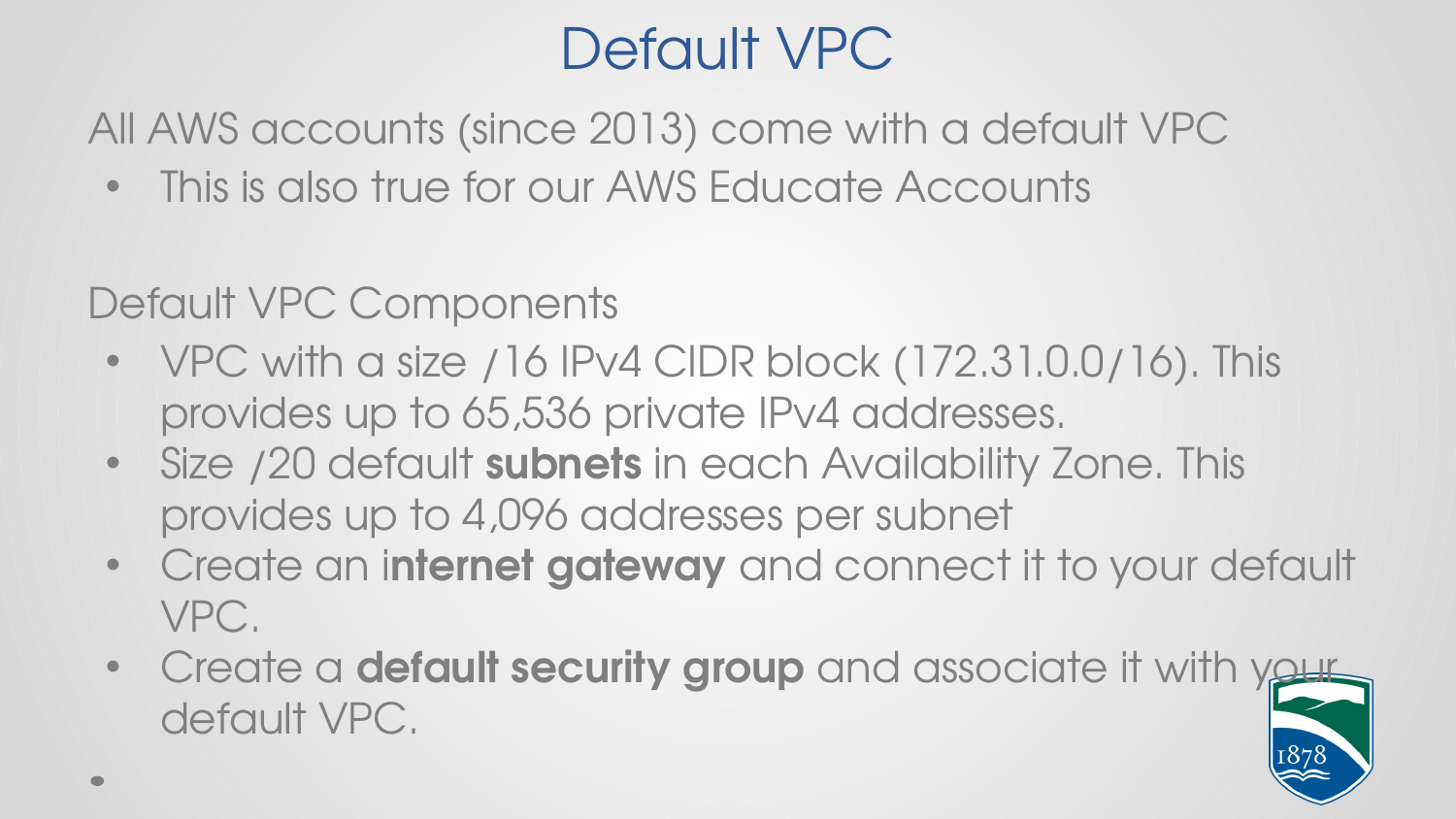

# Default VPC
All AWS accounts (since 2013) come with a default VPC
This is also true for our AWS Educate Accounts

Default VPC Components
VPC with a size /16 IPv4 CIDR block (172.31.0.0/16). This provides up to 65,536 private IPv4 addresses.
Size /20 default subnets in each Availability Zone. This provides up to 4,096 addresses per subnet
Create an internet gateway and connect it to your default VPC.
Create a default security group and associate it with your default VPC.